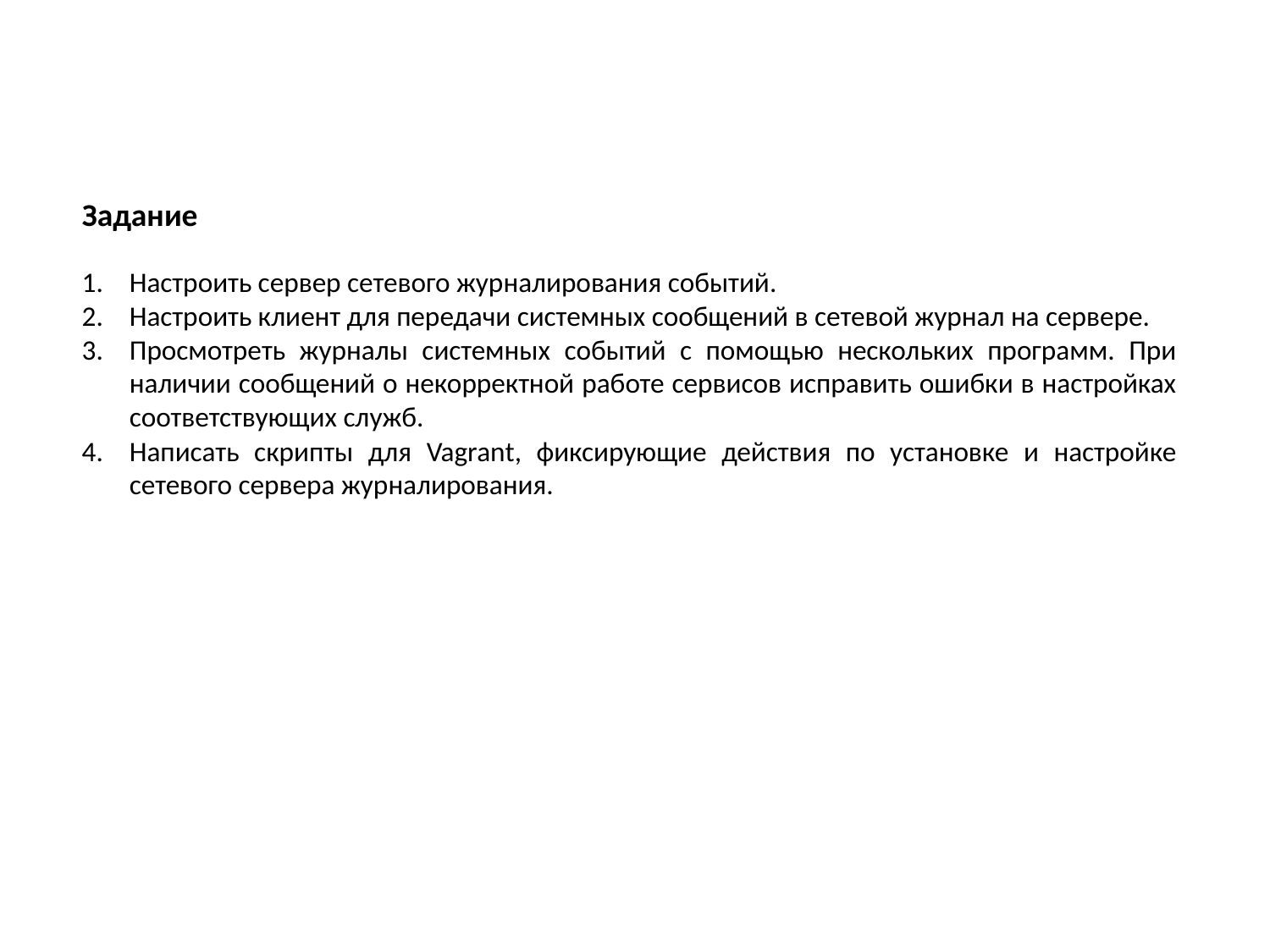

Задание
Настроить сервер сетевого журналирования событий.
Настроить клиент для передачи системных сообщений в сетевой журнал на сервере.
Просмотреть журналы системных событий с помощью нескольких программ. При наличии сообщений о некорректной работе сервисов исправить ошибки в настройках соответствующих служб.
Написать скрипты для Vagrant, фиксирующие действия по установке и настройке сетевого сервера журналирования.